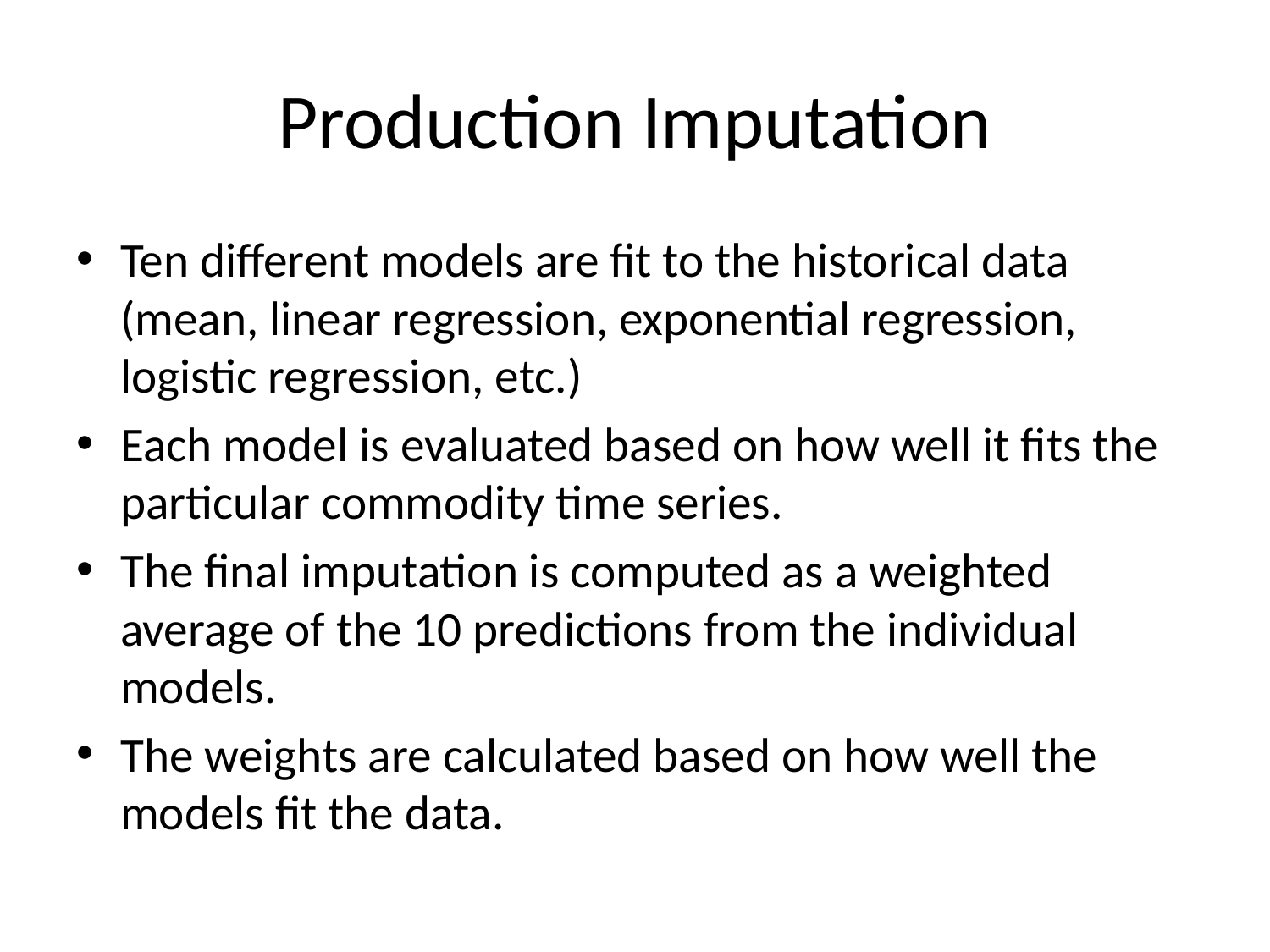

# Production Imputation
Ten different models are fit to the historical data (mean, linear regression, exponential regression, logistic regression, etc.)
Each model is evaluated based on how well it fits the particular commodity time series.
The final imputation is computed as a weighted average of the 10 predictions from the individual models.
The weights are calculated based on how well the models fit the data.